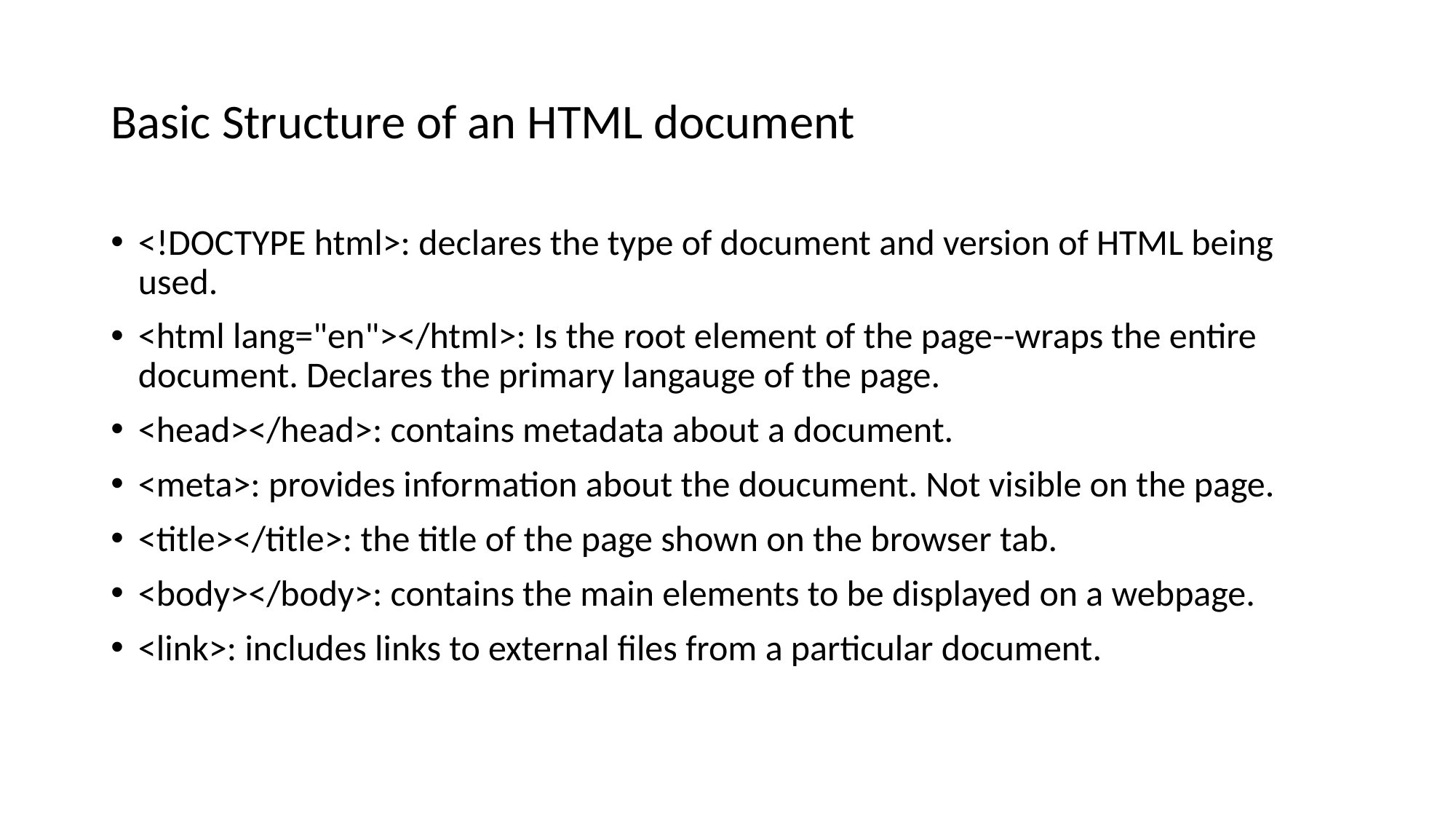

# Basic Structure of an HTML document
<!DOCTYPE html>: declares the type of document and version of HTML being used.
<html lang="en"></html>: Is the root element of the page--wraps the entire document. Declares the primary langauge of the page.
<head></head>: contains metadata about a document.
<meta>: provides information about the doucument. Not visible on the page.
<title></title>: the title of the page shown on the browser tab.
<body></body>: contains the main elements to be displayed on a webpage.
<link>: includes links to external files from a particular document.